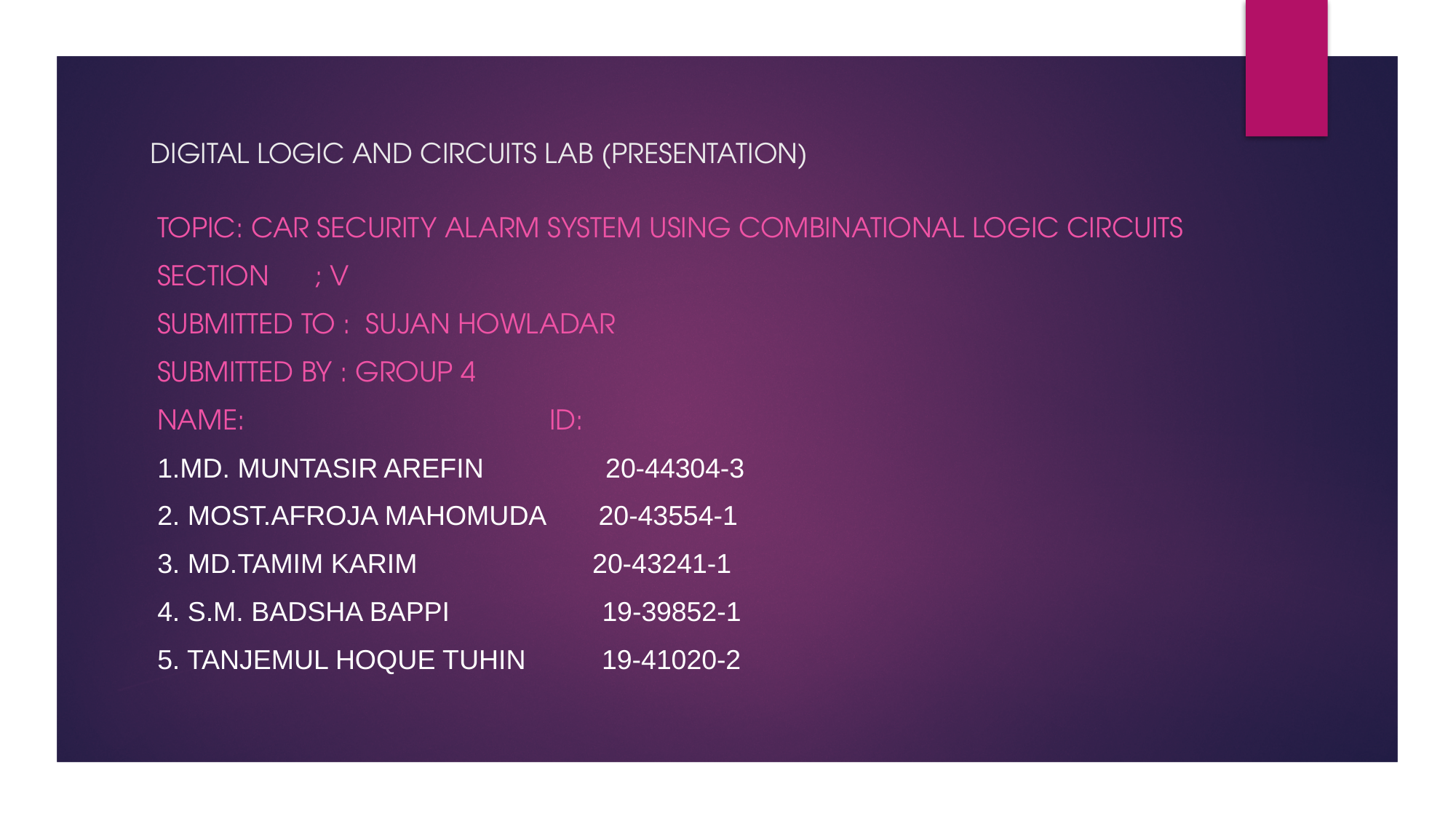

# DIGITAL LOGIC AND CIRCUITS LAB (PRESENTATION)
Topic: car security alarm system using combinational logic circuits
SECTION      ; V
SUBMITTED TO :  SUJAN HOWLADAR
SUBMITTED By : GROUP 4
Name:                                        id:
1.MD. Muntasir Arefin                20-44304-3
2. Most.Afroja Mahomuda       20-43554-1
3. MD.Tamim Karim                       20-43241-1
4. S.M. Badsha Bappi                    19-39852-1
5. Tanjemul Hoque Tuhin          19-41020-2